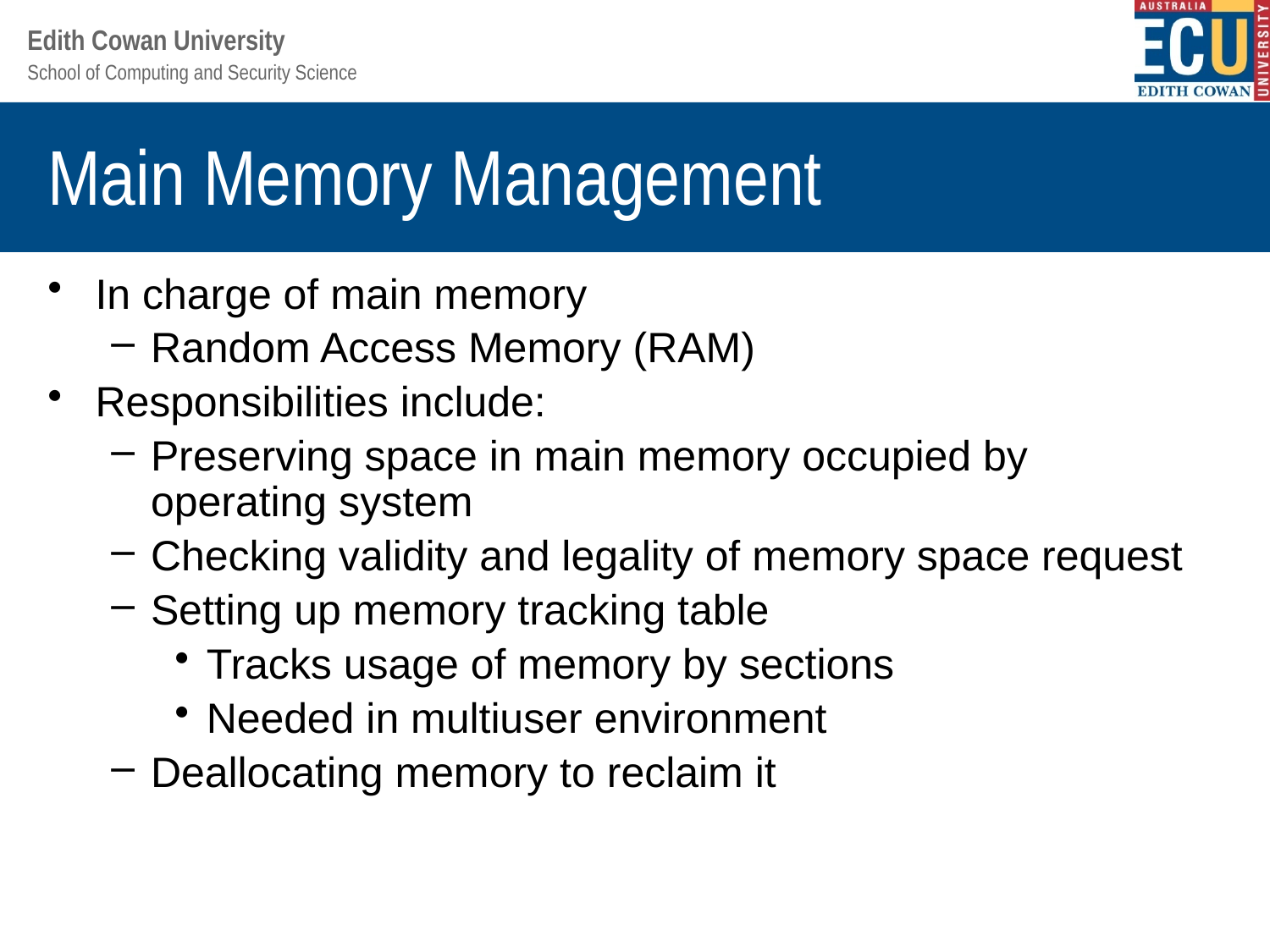

# Main Memory Management
In charge of main memory
Random Access Memory (RAM)
Responsibilities include:
Preserving space in main memory occupied by  operating system
Checking validity and legality of memory space request
Setting up memory tracking table
Tracks usage of memory by sections
Needed in multiuser environment
Deallocating memory to reclaim it
Understanding Operating Systems, Sixth Edition
24